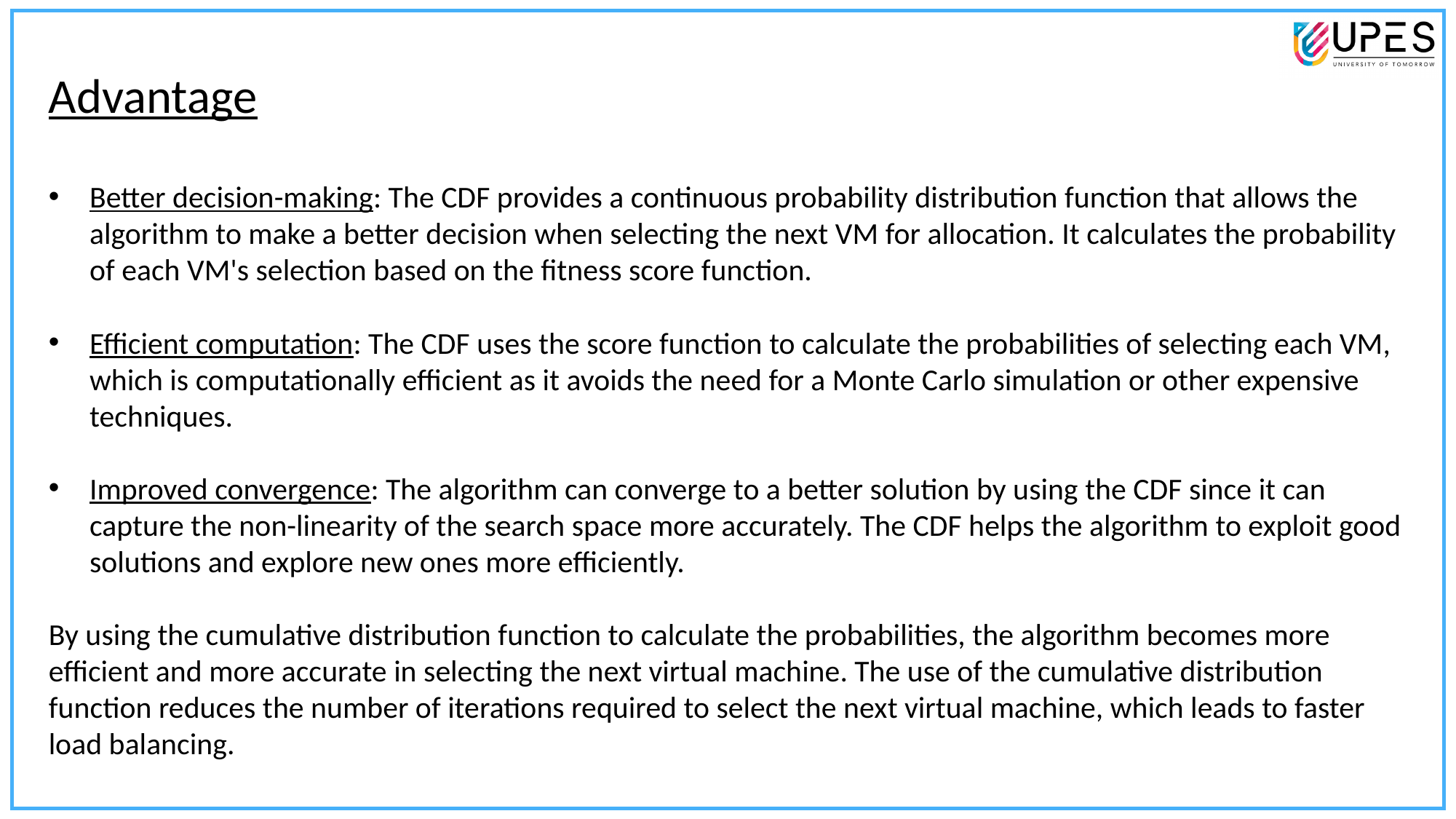

Advantage
Better decision-making: The CDF provides a continuous probability distribution function that allows the algorithm to make a better decision when selecting the next VM for allocation. It calculates the probability of each VM's selection based on the fitness score function.

Efficient computation: The CDF uses the score function to calculate the probabilities of selecting each VM, which is computationally efficient as it avoids the need for a Monte Carlo simulation or other expensive techniques.

Improved convergence: The algorithm can converge to a better solution by using the CDF since it can capture the non-linearity of the search space more accurately. The CDF helps the algorithm to exploit good solutions and explore new ones more efficiently.

By using the cumulative distribution function to calculate the probabilities, the algorithm becomes more efficient and more accurate in selecting the next virtual machine. The use of the cumulative distribution function reduces the number of iterations required to select the next virtual machine, which leads to faster load balancing.